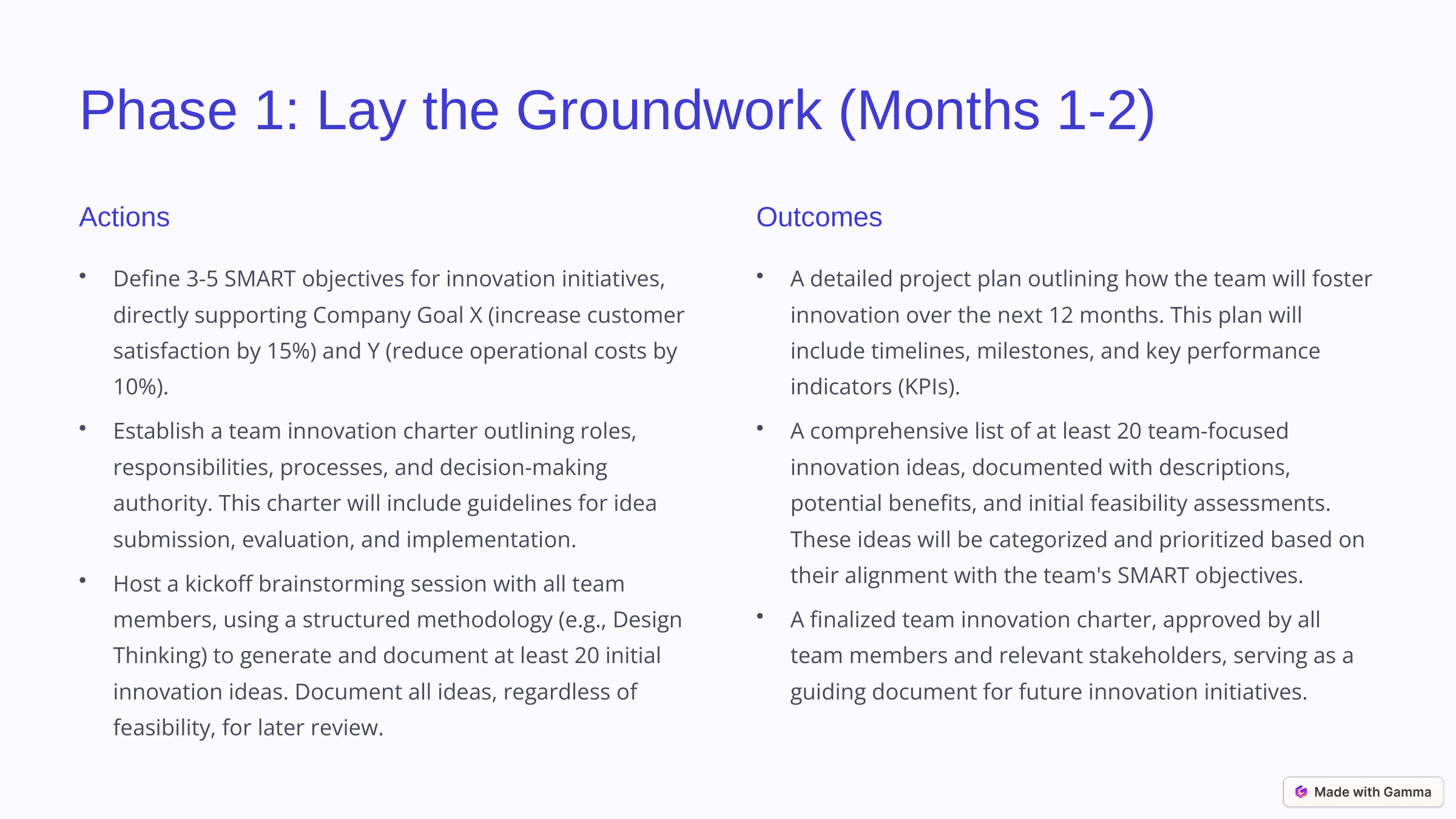

Phase 1: Lay the Groundwork (Months 1-2)
Actions
Outcomes
Define 3-5 SMART objectives for innovation initiatives, directly supporting Company Goal X (increase customer satisfaction by 15%) and Y (reduce operational costs by 10%).
A detailed project plan outlining how the team will foster innovation over the next 12 months. This plan will include timelines, milestones, and key performance indicators (KPIs).
Establish a team innovation charter outlining roles, responsibilities, processes, and decision-making authority. This charter will include guidelines for idea submission, evaluation, and implementation.
A comprehensive list of at least 20 team-focused innovation ideas, documented with descriptions, potential benefits, and initial feasibility assessments. These ideas will be categorized and prioritized based on their alignment with the team's SMART objectives.
Host a kickoff brainstorming session with all team members, using a structured methodology (e.g., Design Thinking) to generate and document at least 20 initial innovation ideas. Document all ideas, regardless of feasibility, for later review.
A finalized team innovation charter, approved by all team members and relevant stakeholders, serving as a guiding document for future innovation initiatives.